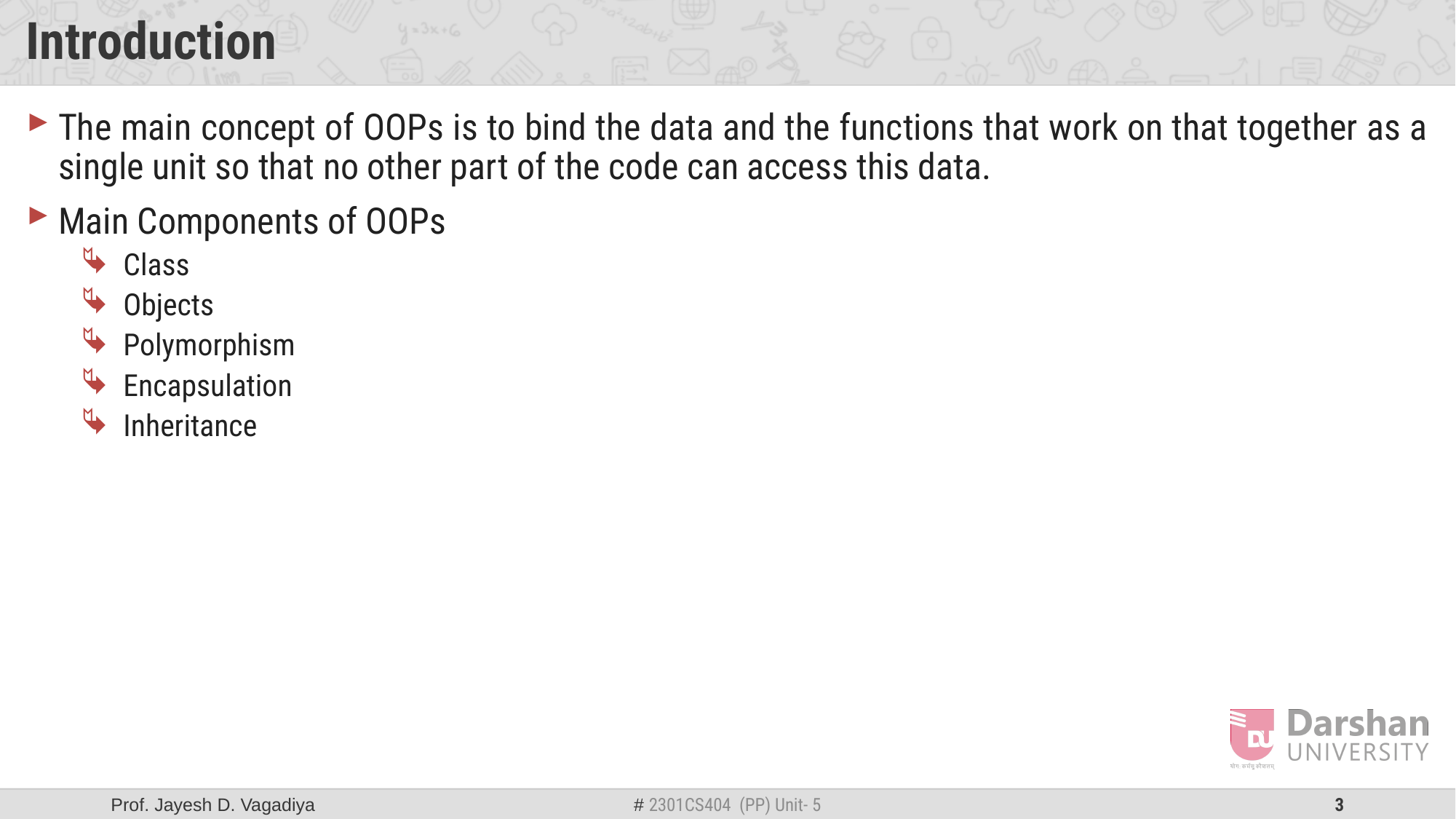

# Introduction
The main concept of OOPs is to bind the data and the functions that work on that together as a single unit so that no other part of the code can access this data.
Main Components of OOPs
Class
Objects
Polymorphism
Encapsulation
Inheritance